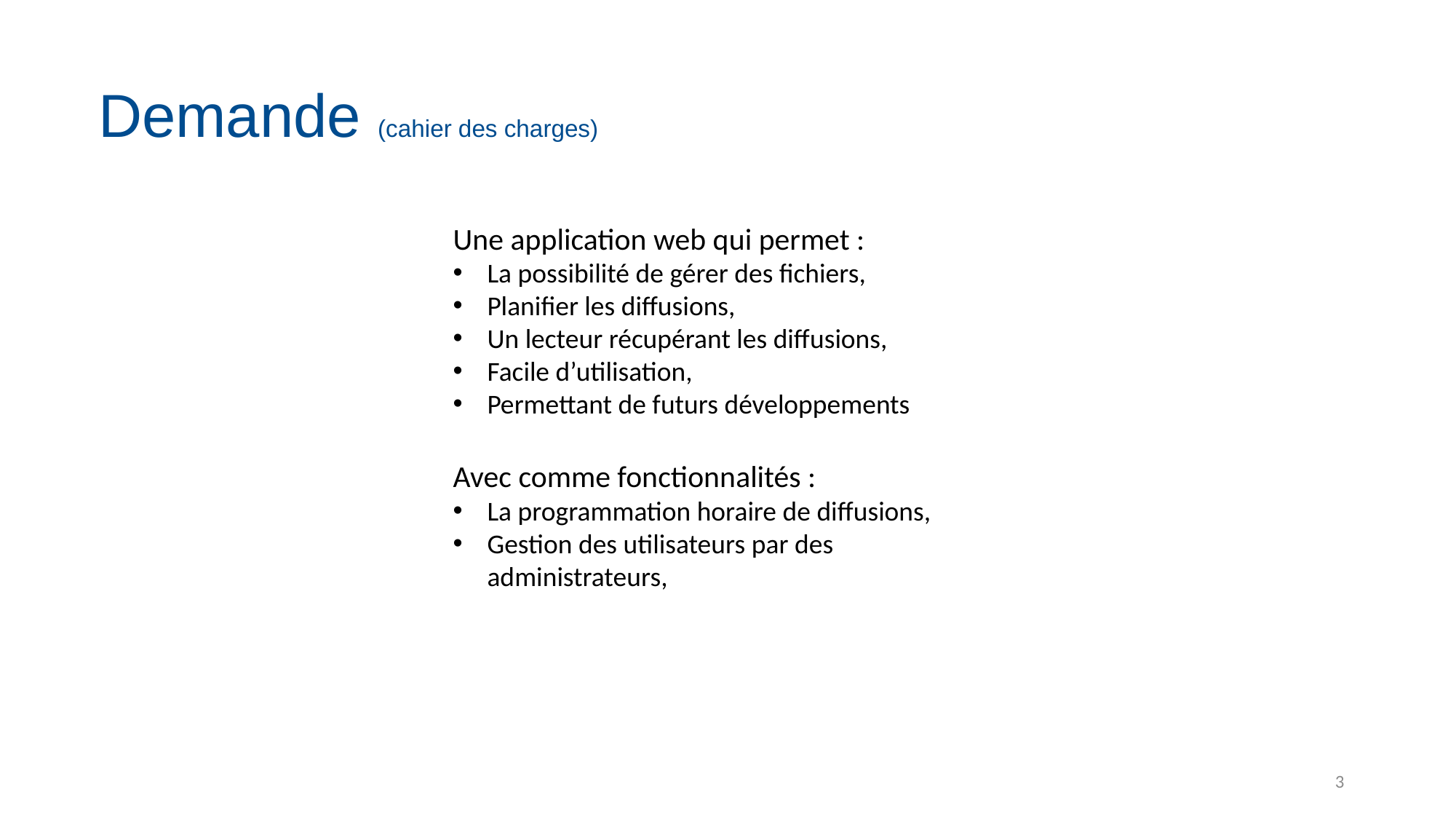

Demande (cahier des charges)
Une application web qui permet :
La possibilité de gérer des fichiers,
Planifier les diffusions,
Un lecteur récupérant les diffusions,
Facile d’utilisation,
Permettant de futurs développements

Avec comme fonctionnalités :
La programmation horaire de diffusions,
Gestion des utilisateurs par des administrateurs,

3